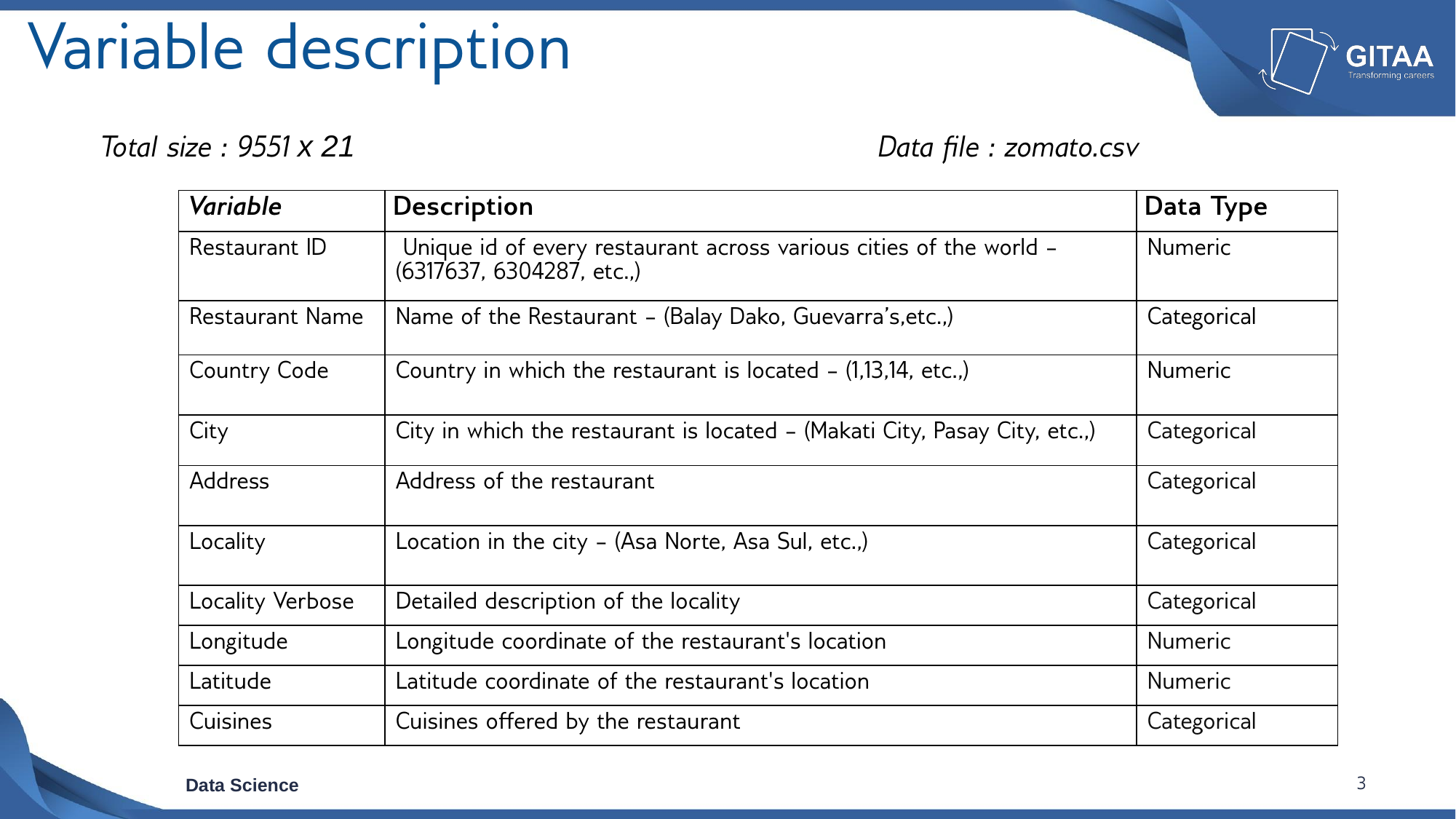

# Variable description
Total size : 9551 x 21
Data file : zomato.csv
| Variable | Description | Data Type |
| --- | --- | --- |
| Restaurant ID | Unique id of every restaurant across various cities of the world – (6317637, 6304287, etc.,) | Numeric |
| Restaurant Name | Name of the Restaurant – (Balay Dako, Guevarra’s,etc.,) | Categorical |
| Country Code | Country in which the restaurant is located – (1,13,14, etc.,) | Numeric |
| City | City in which the restaurant is located – (Makati City, Pasay City, etc.,) | Categorical |
| Address | Address of the restaurant | Categorical |
| Locality | Location in the city – (Asa Norte, Asa Sul, etc.,) | Categorical |
| Locality Verbose | Detailed description of the locality | Categorical |
| Longitude | Longitude coordinate of the restaurant's location | Numeric |
| Latitude | Latitude coordinate of the restaurant's location | Numeric |
| Cuisines | Cuisines offered by the restaurant | Categorical |